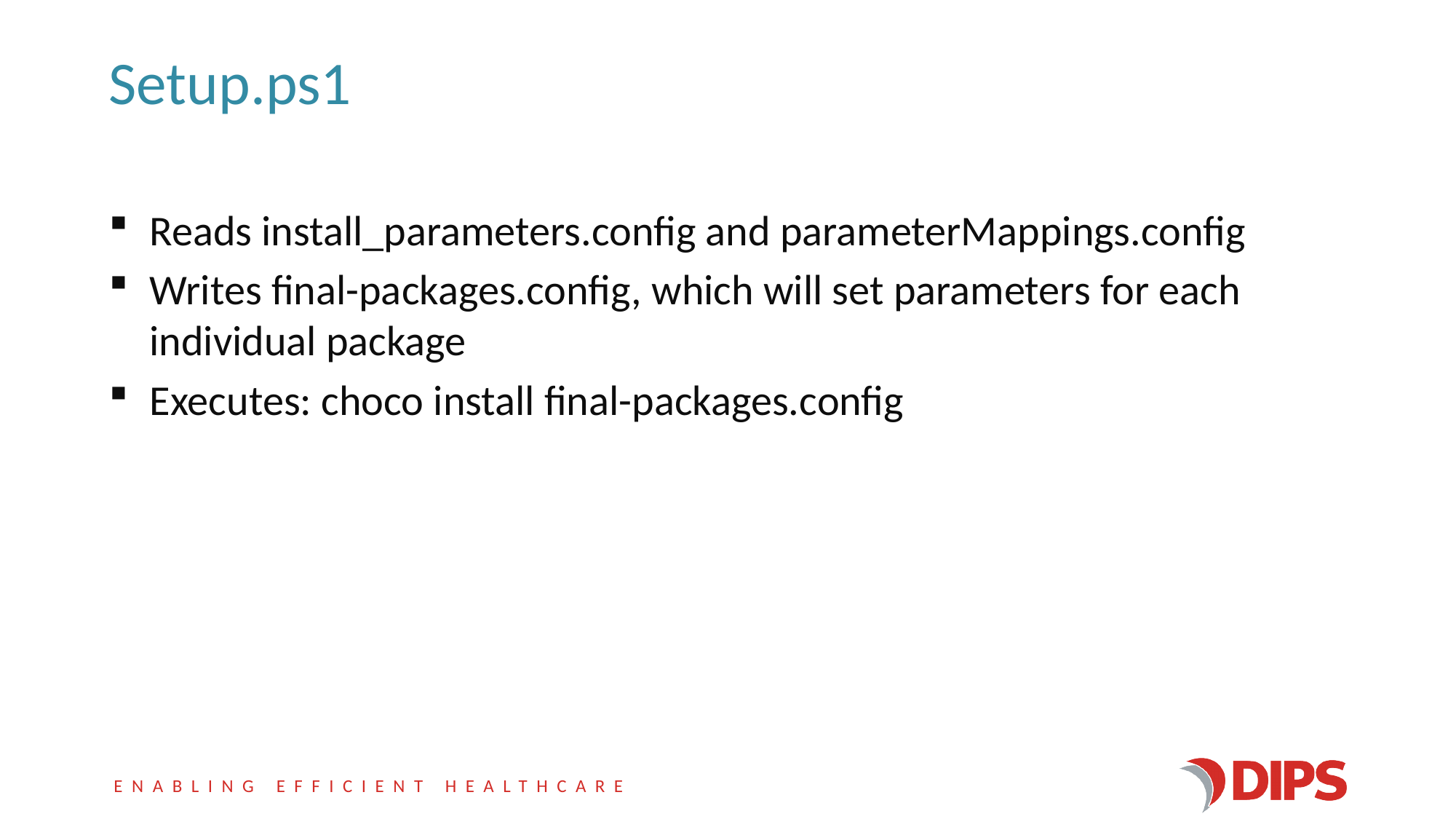

# Setup.ps1
Reads install_parameters.config and parameterMappings.config
Writes final-packages.config, which will set parameters for each individual package
Executes: choco install final-packages.config